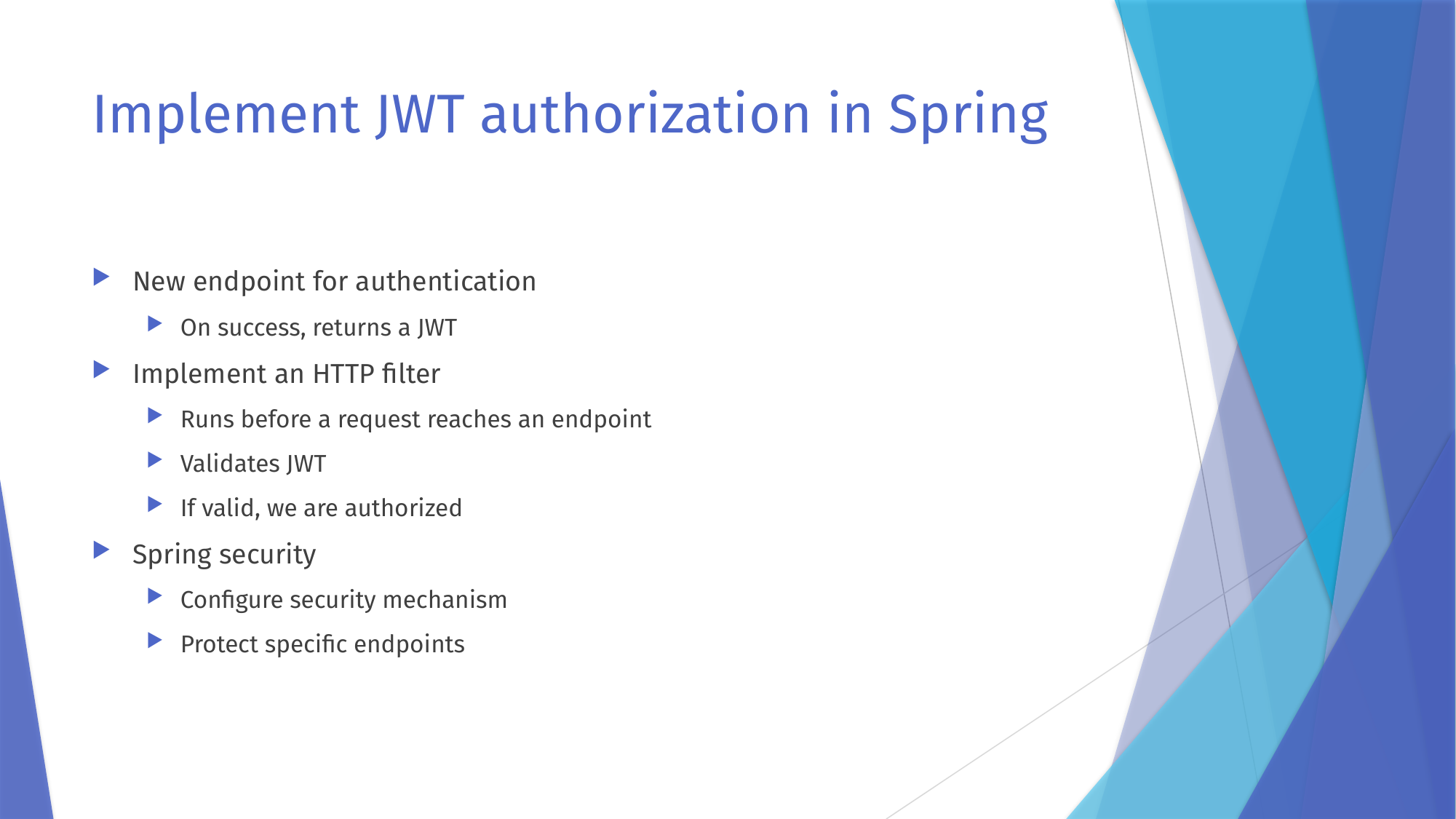

# Implement JWT authorization in Spring
New endpoint for authentication
On success, returns a JWT
Implement an HTTP filter
Runs before a request reaches an endpoint
Validates JWT
If valid, we are authorized
Spring security
Configure security mechanism
Protect specific endpoints